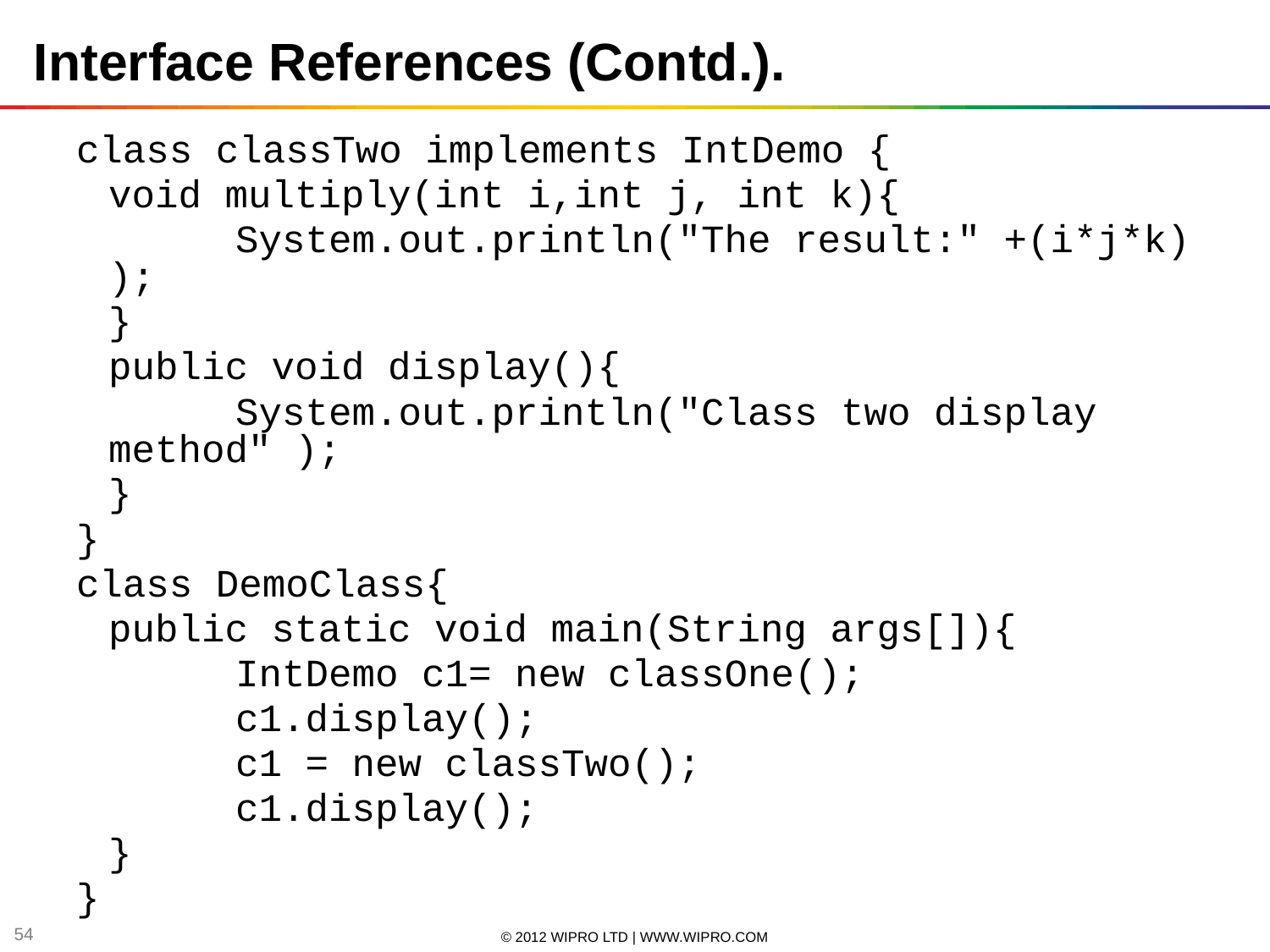

Interface References (Contd.).
class classTwo implements IntDemo {
	void multiply(int i,int j, int k){
		System.out.println("The result:" +(i*j*k) );
	}
	public void display(){
		System.out.println("Class two display method" );
	}
}
class DemoClass{
	public static void main(String args[]){
		IntDemo c1= new classOne();
		c1.display();
		c1 = new classTwo();
		c1.display();
	}
}